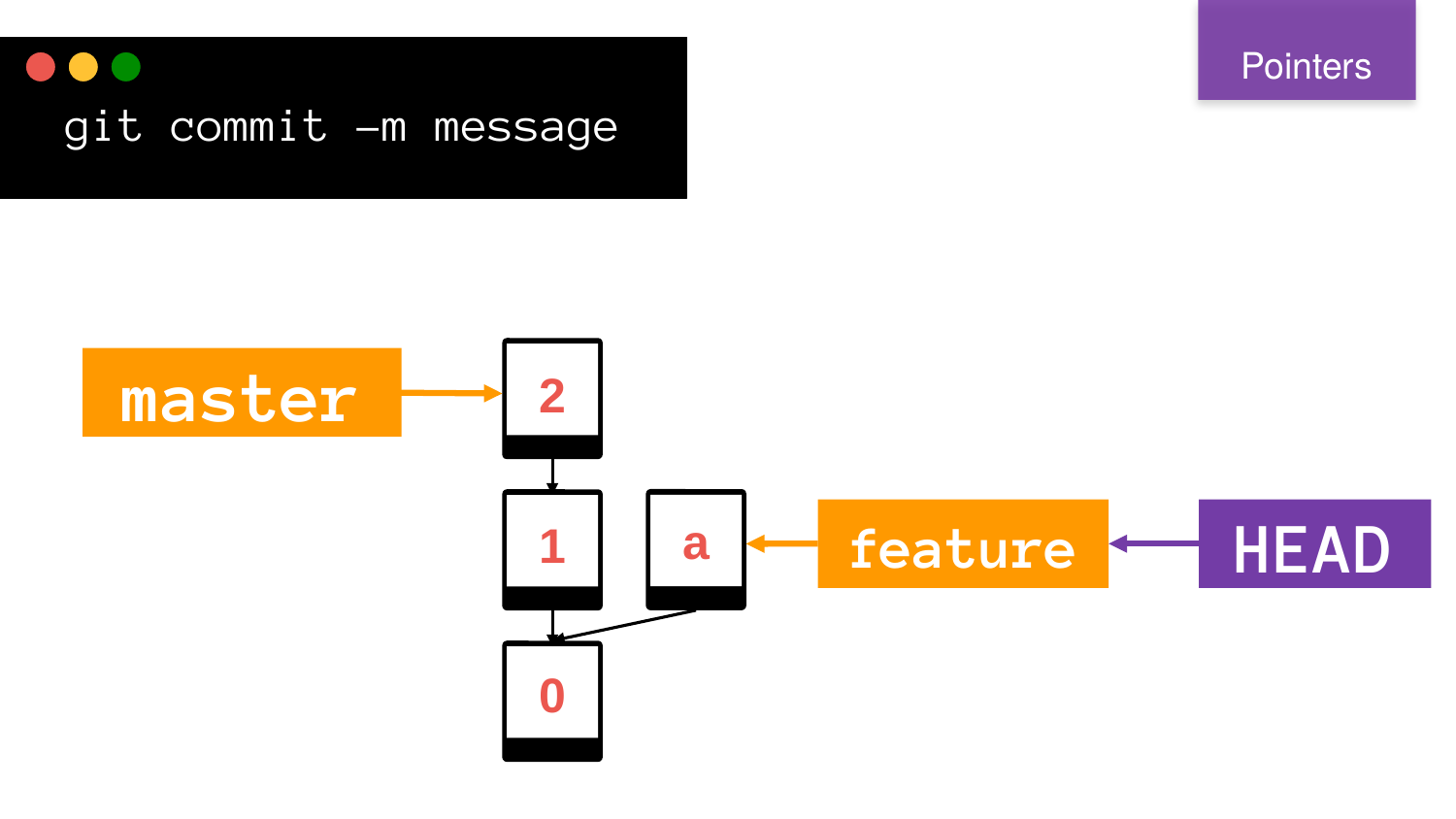

Pointers
git commit -m message

master
2

HEAD
feature
a
1

0